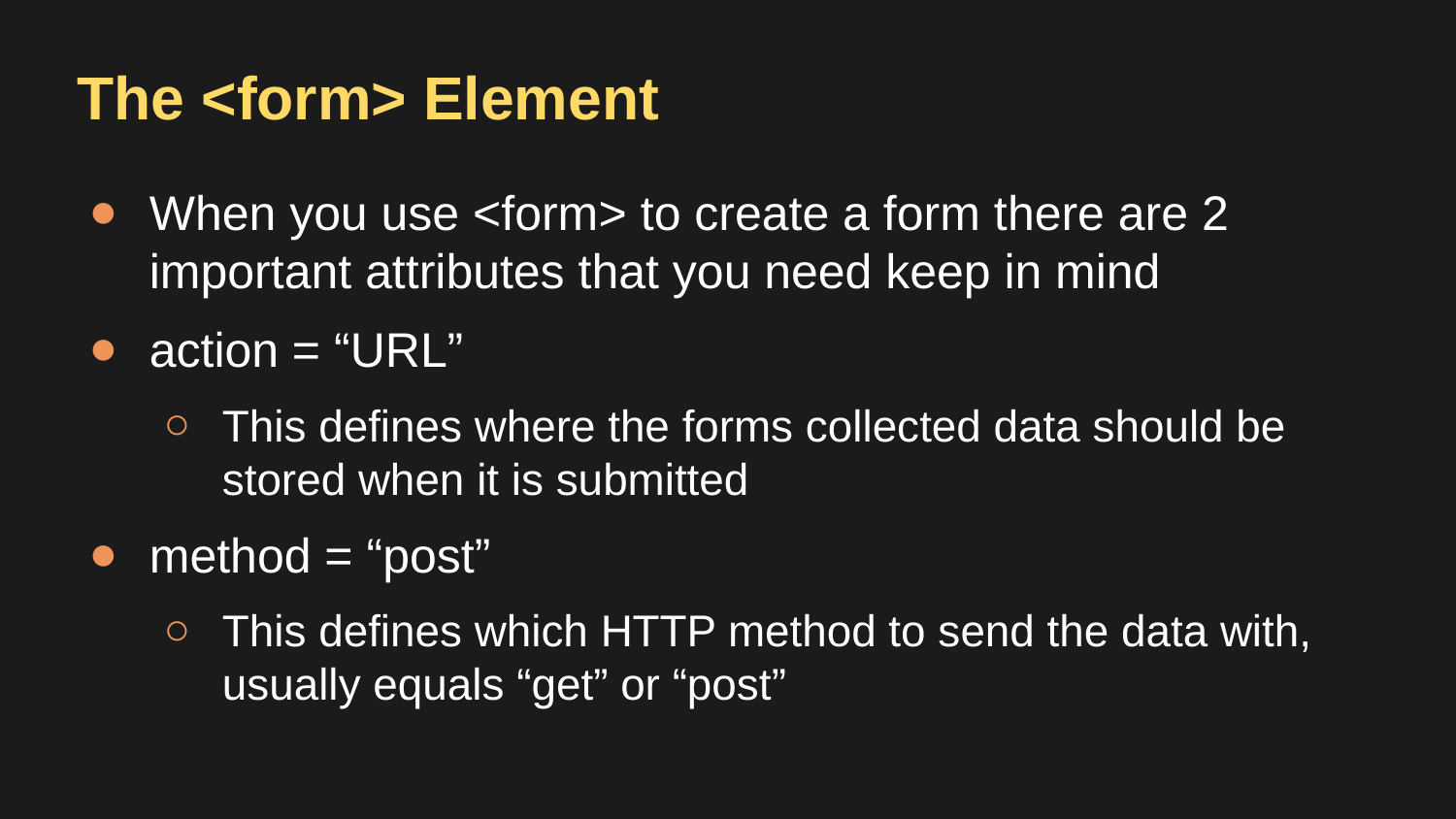

# The <form> Element
When you use <form> to create a form there are 2 important attributes that you need keep in mind
action = “URL”
This defines where the forms collected data should be stored when it is submitted
method = “post”
This defines which HTTP method to send the data with, usually equals “get” or “post”